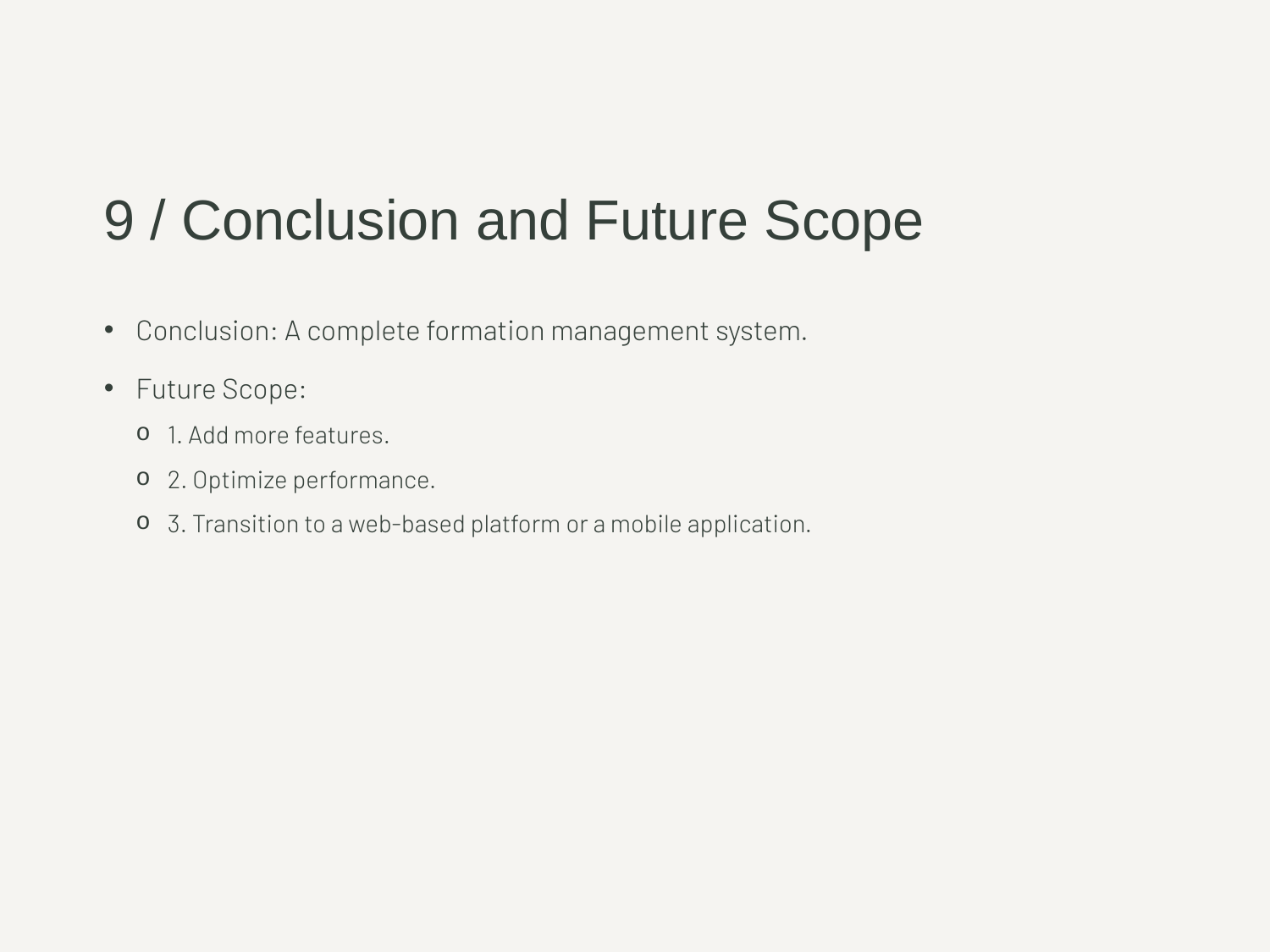

# 9 / Conclusion and Future Scope
Conclusion: A complete formation management system.
Future Scope:
1. Add more features.
2. Optimize performance.
3. Transition to a web-based platform or a mobile application.